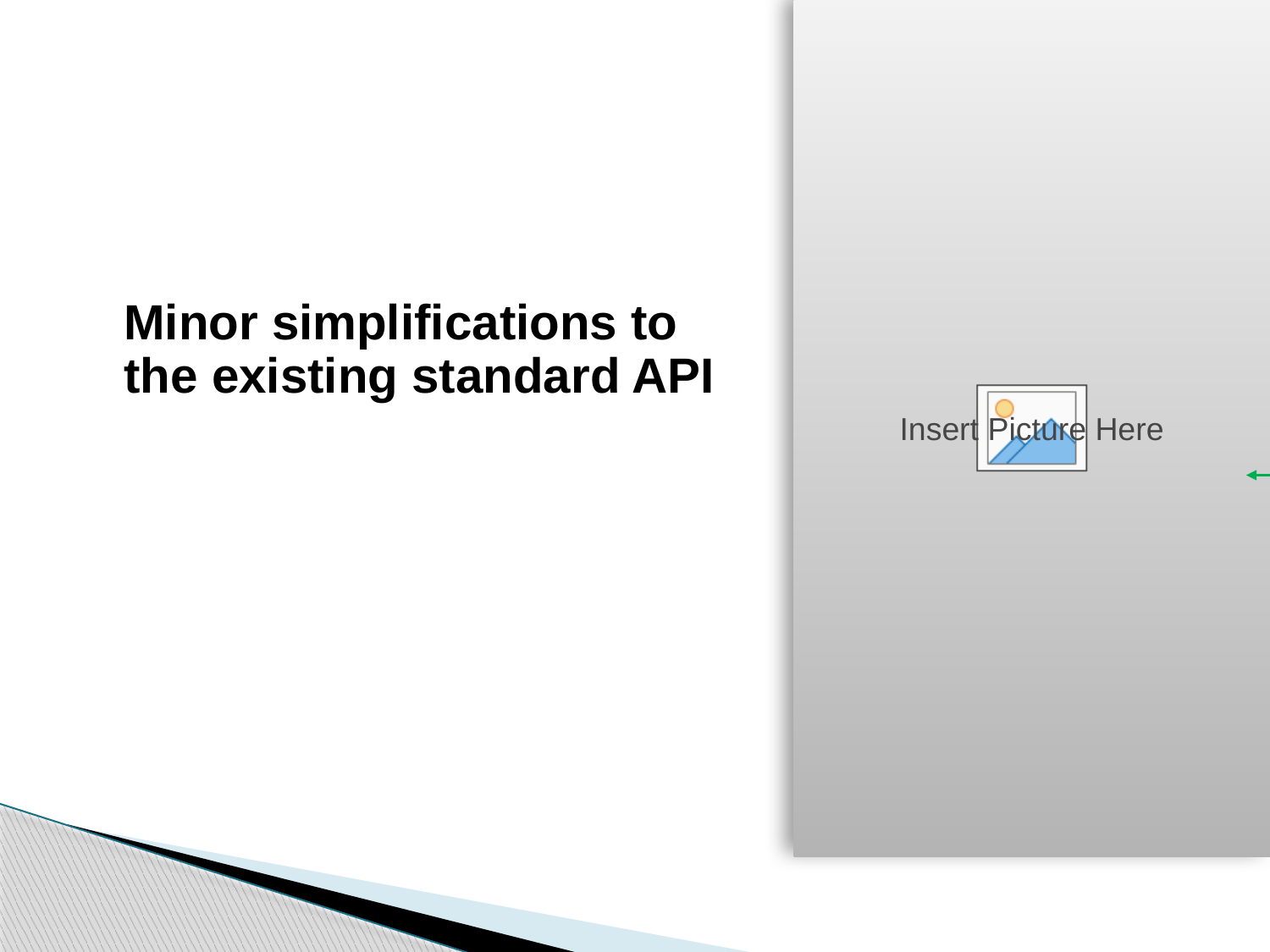

# Minor simplifications to the existing standard API